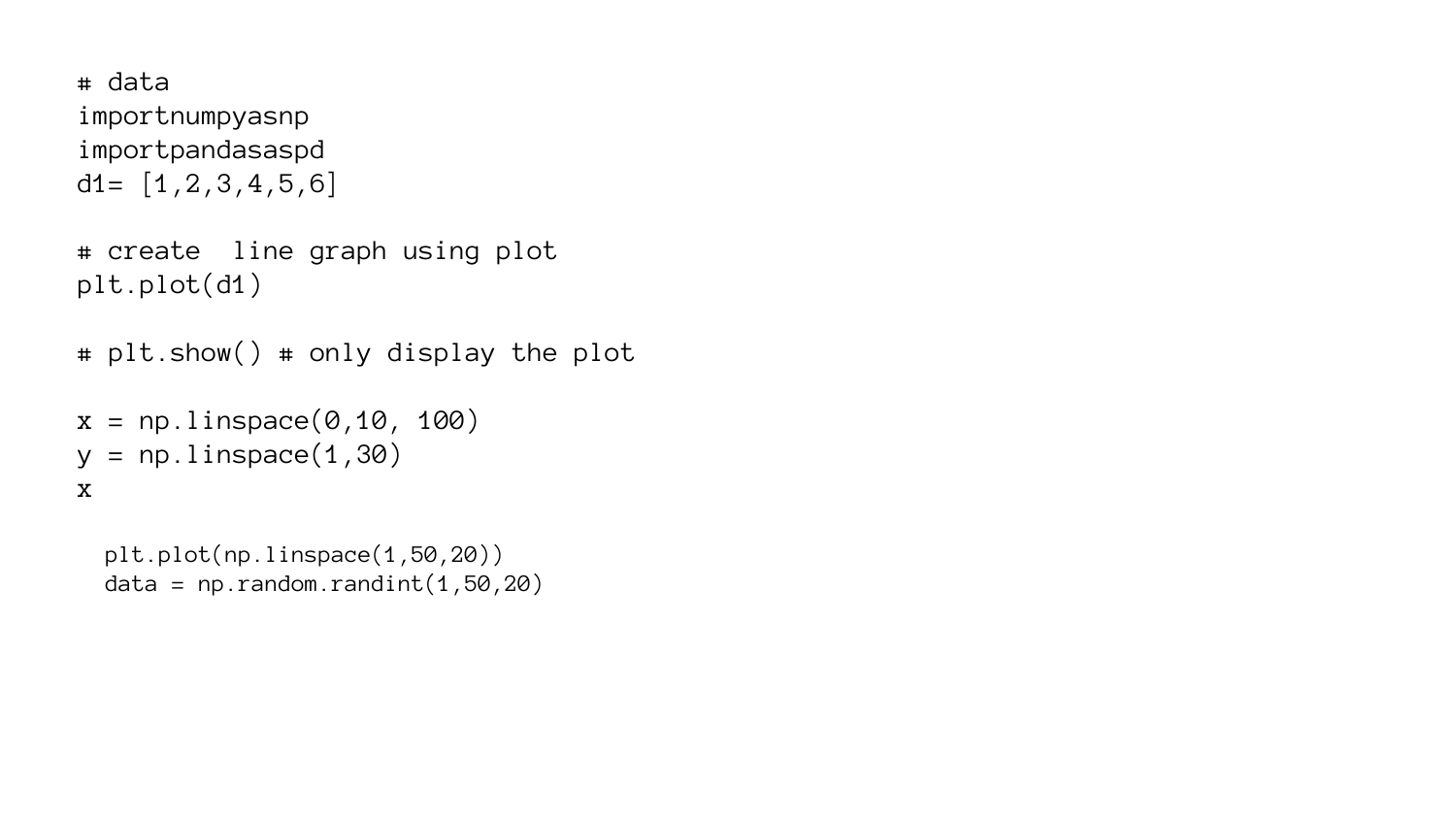

# data
importnumpyasnp
importpandasaspd
d1= [1,2,3,4,5,6]

# create  line graph using plot
plt.plot(d1)

# plt.show() # only display the plot

x = np.linspace(0,10, 100)
y = np.linspace(1,30)
x
plt.plot(np.linspace(1,50,20))
data = np.random.randint(1,50,20)